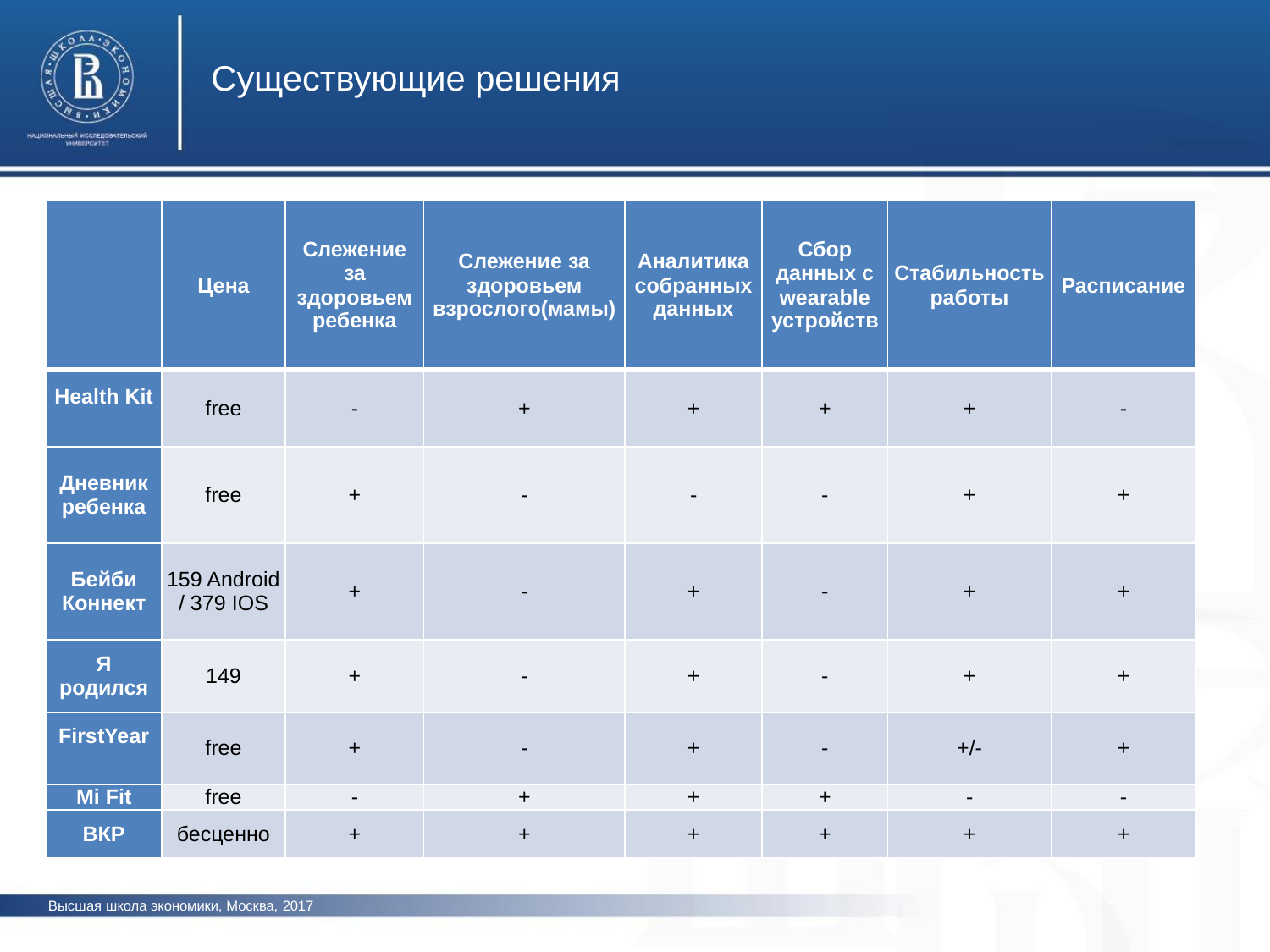

Существующие решения
|  | Цена | Слежение за здоровьем ребенка | Слежение за здоровьем взрослого(мамы) | Аналитика собранных данных | Сбор данных с wearable устройств | Стабильность работы | Расписание |
| --- | --- | --- | --- | --- | --- | --- | --- |
| Health Kit | free | - | + | + | + | + | - |
| Дневник ребенка | free | + | - | - | - | + | + |
| Бейби Коннект | 159 Android / 379 IOS | + | - | + | - | + | + |
| Я родился | 149 | + | - | + | - | + | + |
| FirstYear | free | + | - | + | - | +/- | + |
| Mi Fit | free | - | + | + | + | - | - |
| ВКР | бесценно | + | + | + | + | + | + |
Высшая школа экономики, Москва, 2017